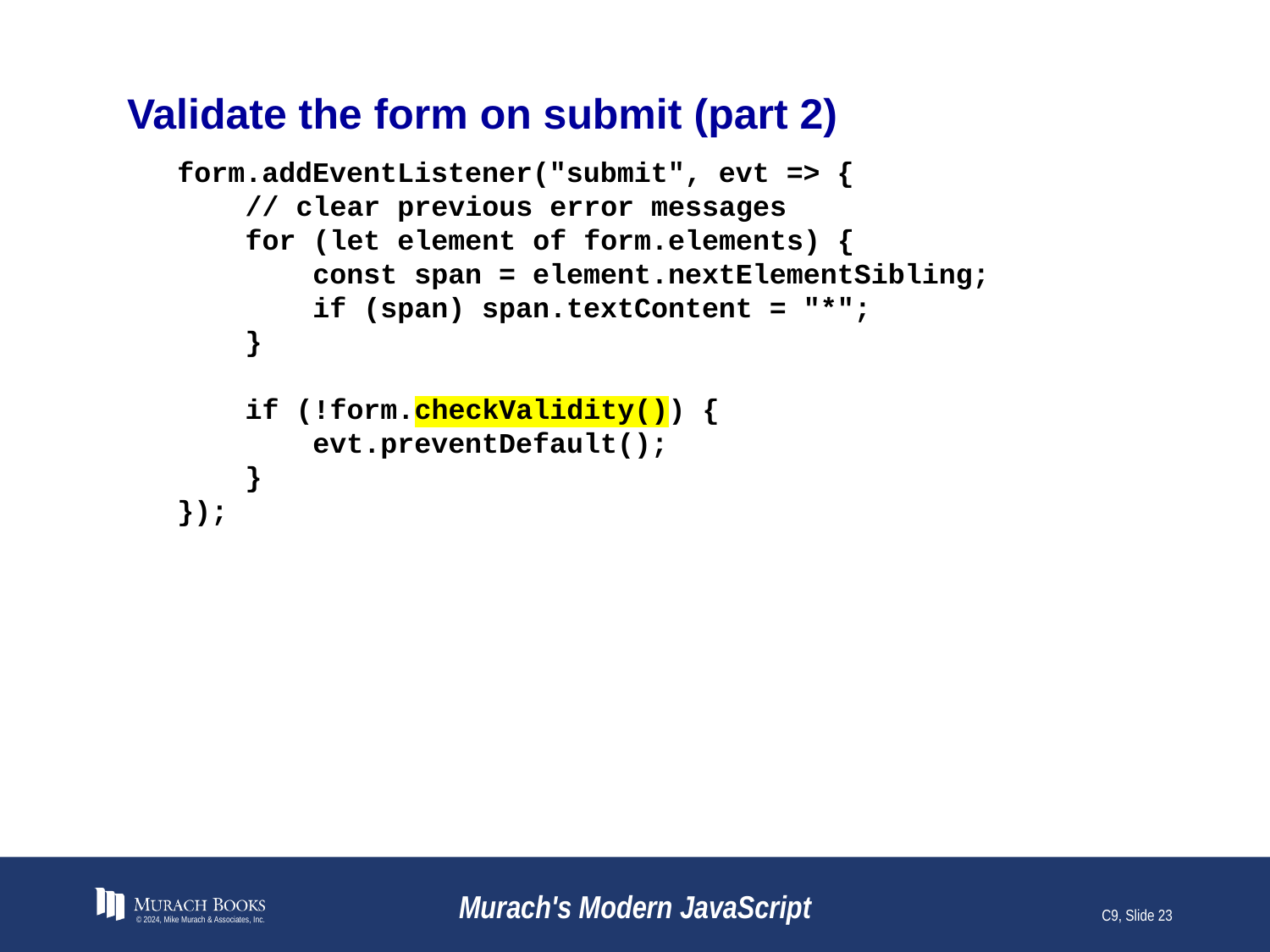

# Validate the form on submit (part 2)
form.addEventListener("submit", evt => {
    // clear previous error messages
    for (let element of form.elements) {
        const span = element.nextElementSibling;
        if (span) span.textContent = "*";
    }

    if (!form.checkValidity()) {
        evt.preventDefault();
    }
});

© 2024, Mike Murach & Associates, Inc.
Murach's Modern JavaScript

C9, Slide 23